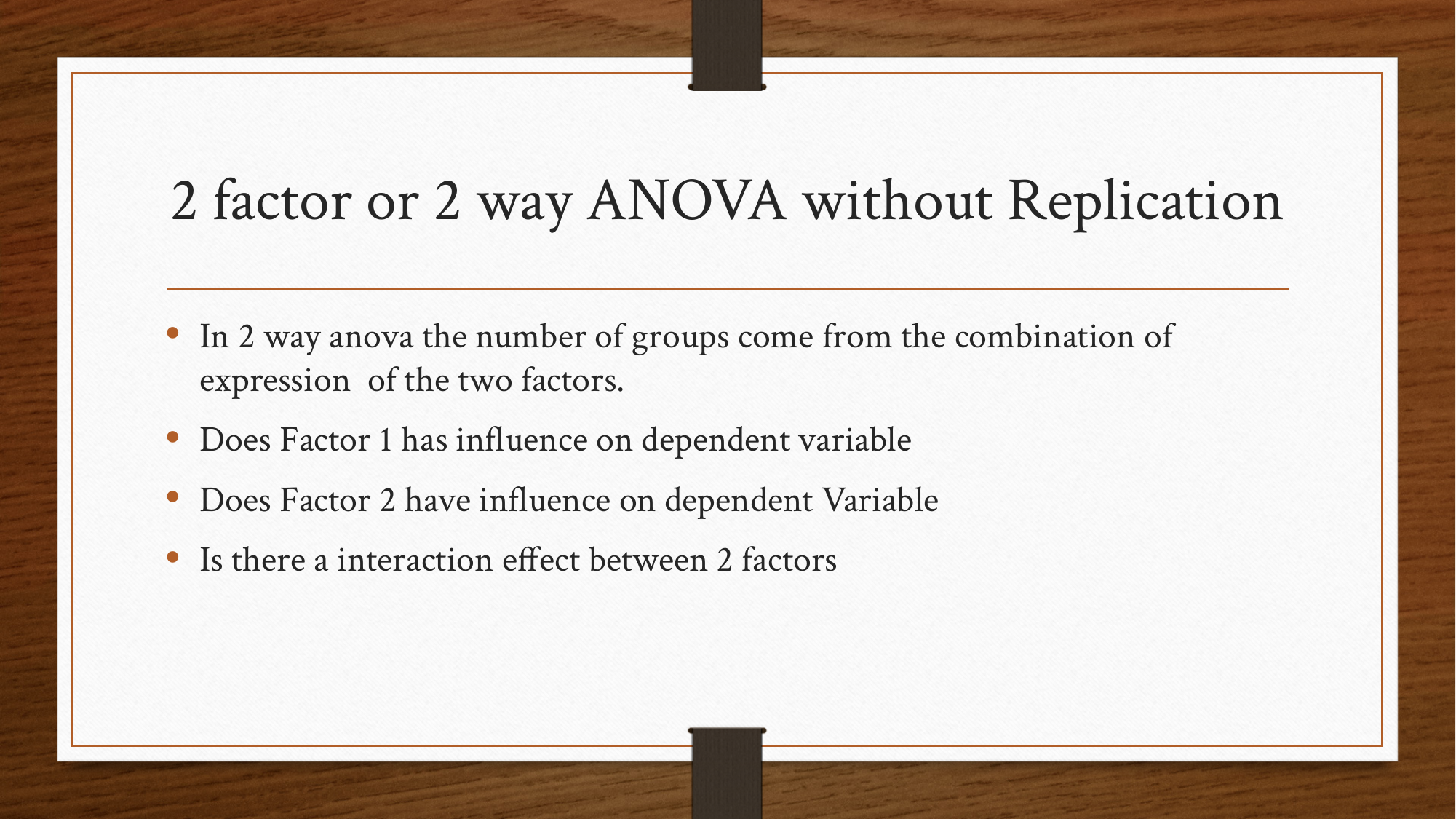

# 2 factor or 2 way ANOVA without Replication
In 2 way anova the number of groups come from the combination of expression  of the two factors.
Does Factor 1 has influence on dependent variable
Does Factor 2 have influence on dependent Variable
Is there a interaction effect between 2 factors